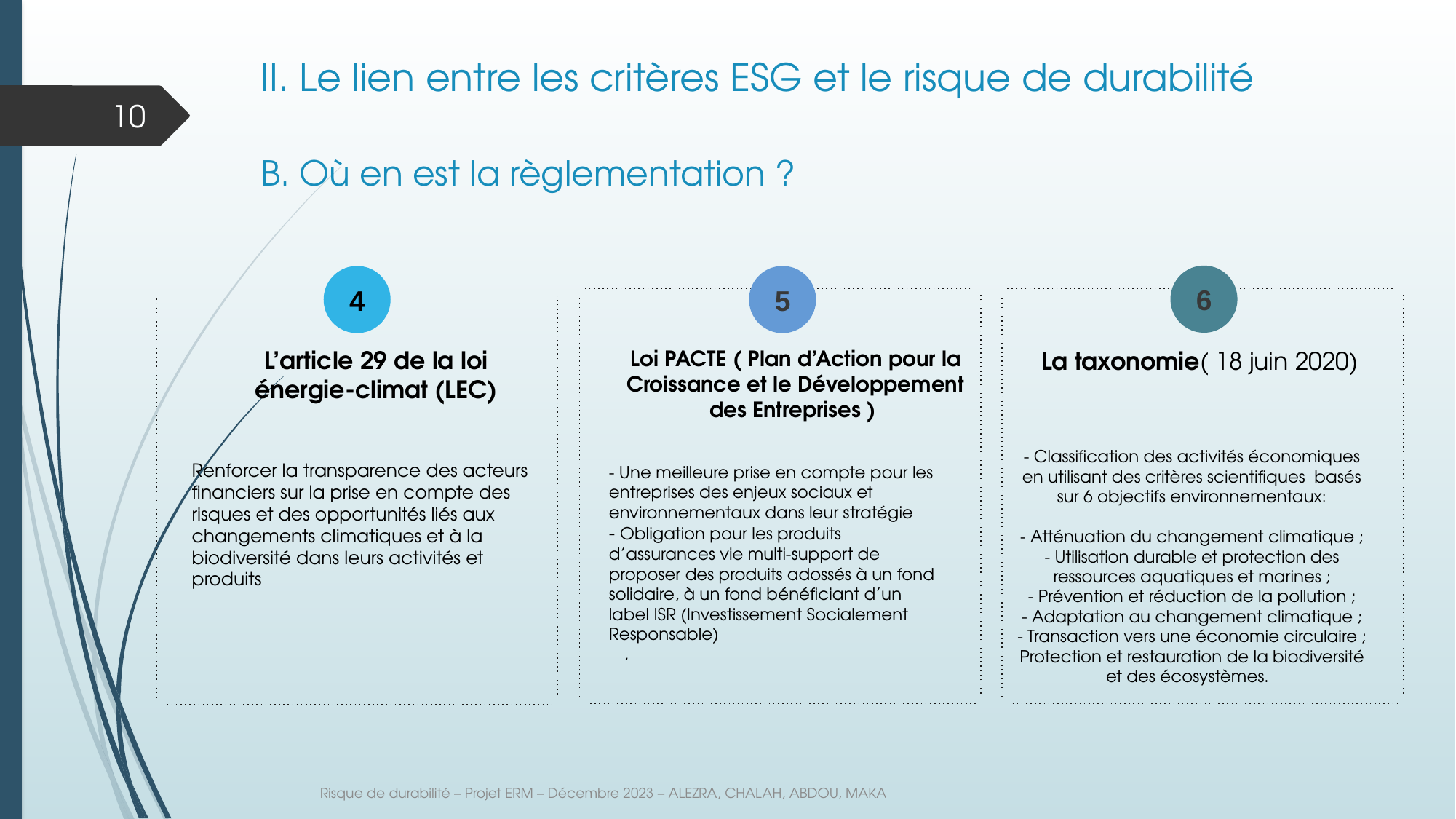

II. Le lien entre les critères ESG et le risque de durabilité
B. Où en est la règlementation ?
10

6
4
5

L’article 29 de la loi énergie-climat (LEC)
Loi PACTE ( Plan d’Action pour la Croissance et le Développement des Entreprises )
La taxonomie( 18 juin 2020)

- Classification des activités économiques en utilisant des critères scientifiques  basés sur 6 objectifs environnementaux:

- Atténuation du changement climatique ;
- Utilisation durable et protection des ressources aquatiques et marines ;
- Prévention et réduction de la pollution ;
- Adaptation au changement climatique ;
- Transaction vers une économie circulaire ;
Protection et restauration de la biodiversité et des écosystèmes.
- Une meilleure prise en compte pour les entreprises des enjeux sociaux et environnementaux dans leur stratégie
- Obligation pour les produits d’assurances vie multi-support de proposer des produits adossés à un fond solidaire, à un fond bénéficiant d’un label ISR (Investissement Socialement Responsable)
.
Renforcer la transparence des acteurs financiers sur la prise en compte des risques et des opportunités liés aux changements climatiques et à la biodiversité dans leurs activités et produits
Risque de durabilité – Projet ERM – Décembre 2023 – ALEZRA, CHALAH, ABDOU, MAKA